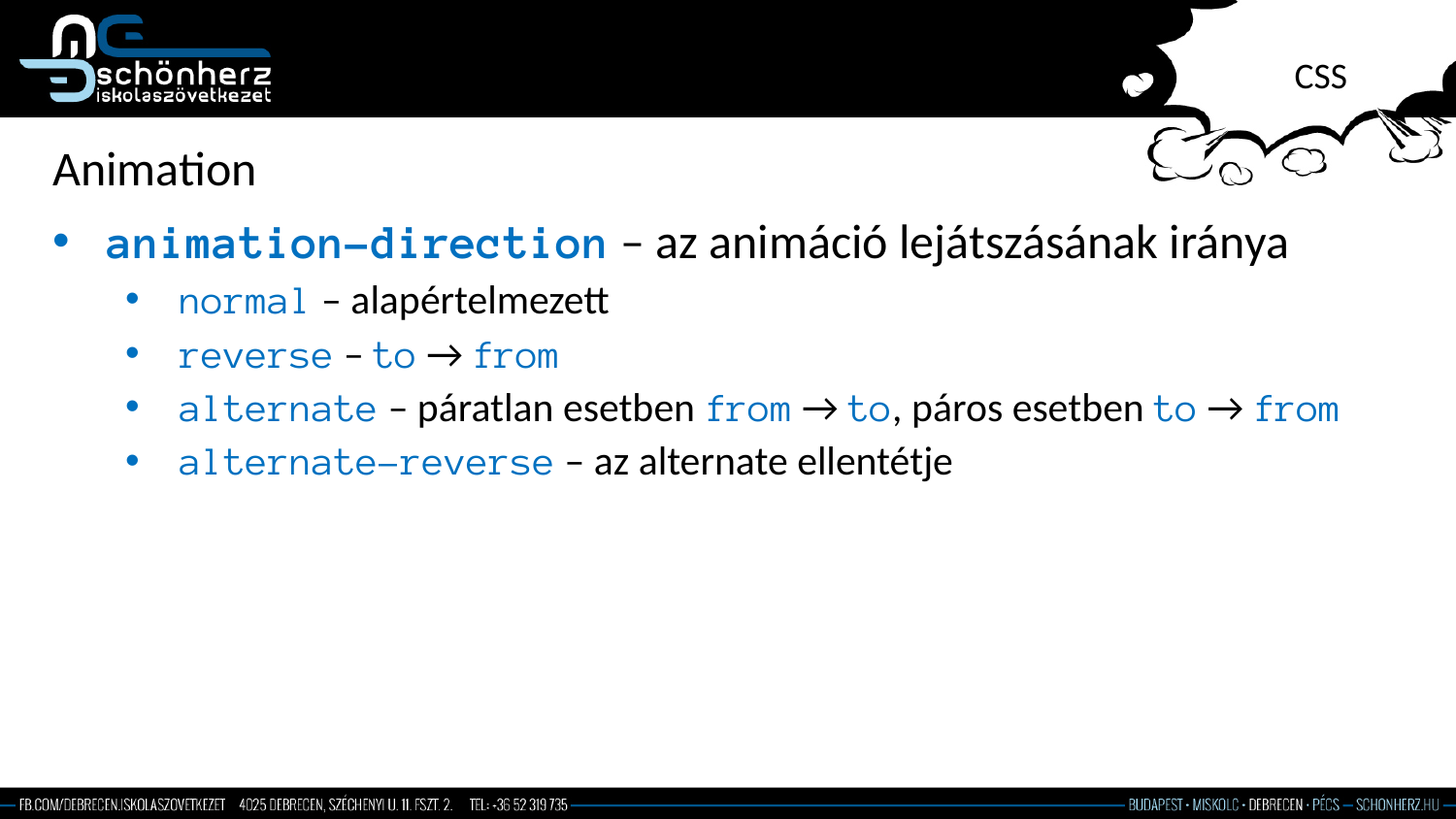

# CSS
Animation
animation-direction – az animáció lejátszásának iránya
normal – alapértelmezett
reverse – to → from
alternate – páratlan esetben from → to, páros esetben to → from
alternate-reverse – az alternate ellentétje